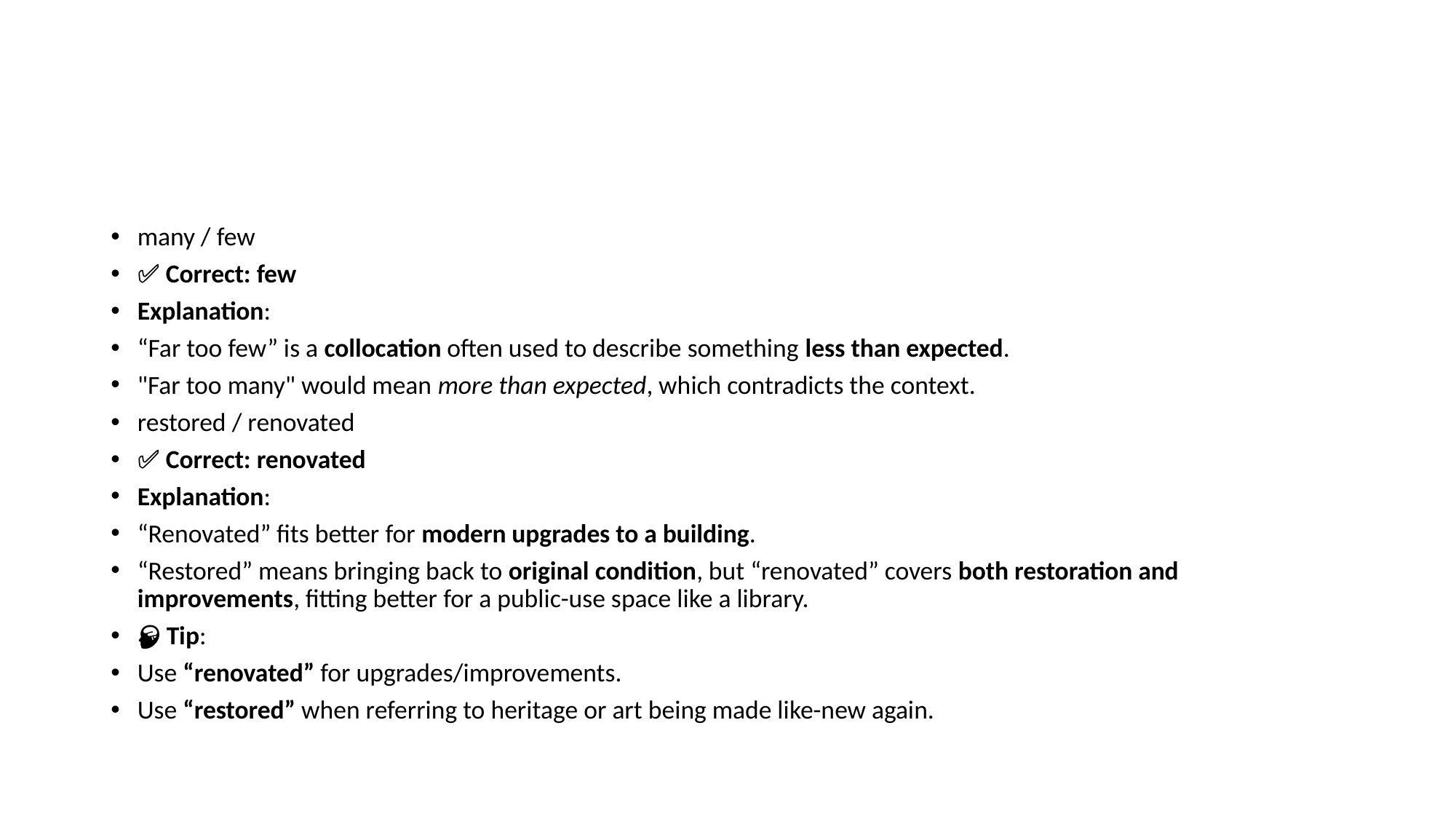

#
many / few
✅ Correct: few
Explanation:
“Far too few” is a collocation often used to describe something less than expected.
"Far too many" would mean more than expected, which contradicts the context.
restored / renovated
✅ Correct: renovated
Explanation:
“Renovated” fits better for modern upgrades to a building.
“Restored” means bringing back to original condition, but “renovated” covers both restoration and improvements, fitting better for a public-use space like a library.
🧠 Tip:
Use “renovated” for upgrades/improvements.
Use “restored” when referring to heritage or art being made like-new again.